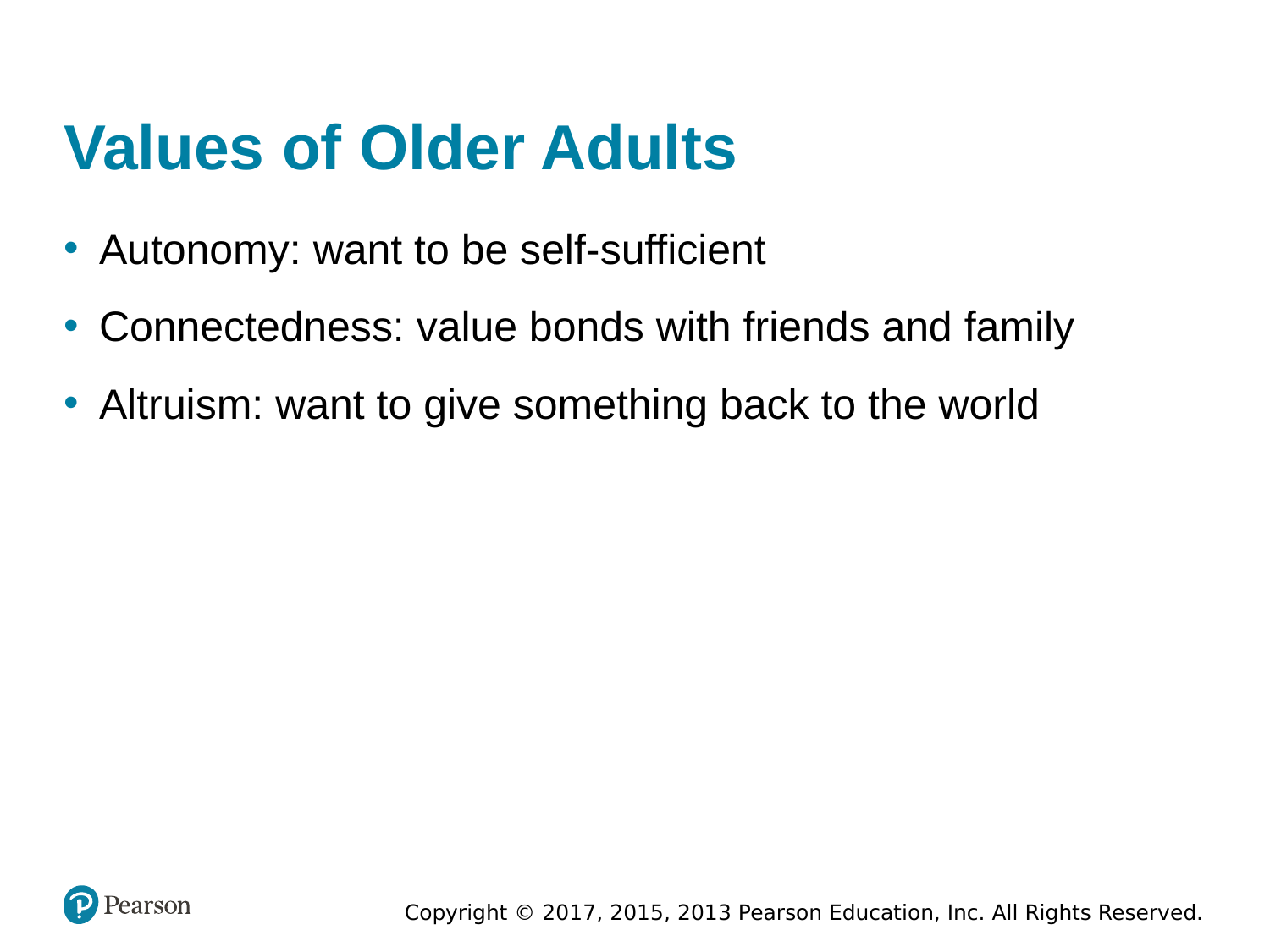

# Values of Older Adults
Autonomy: want to be self-sufficient
Connectedness: value bonds with friends and family
Altruism: want to give something back to the world